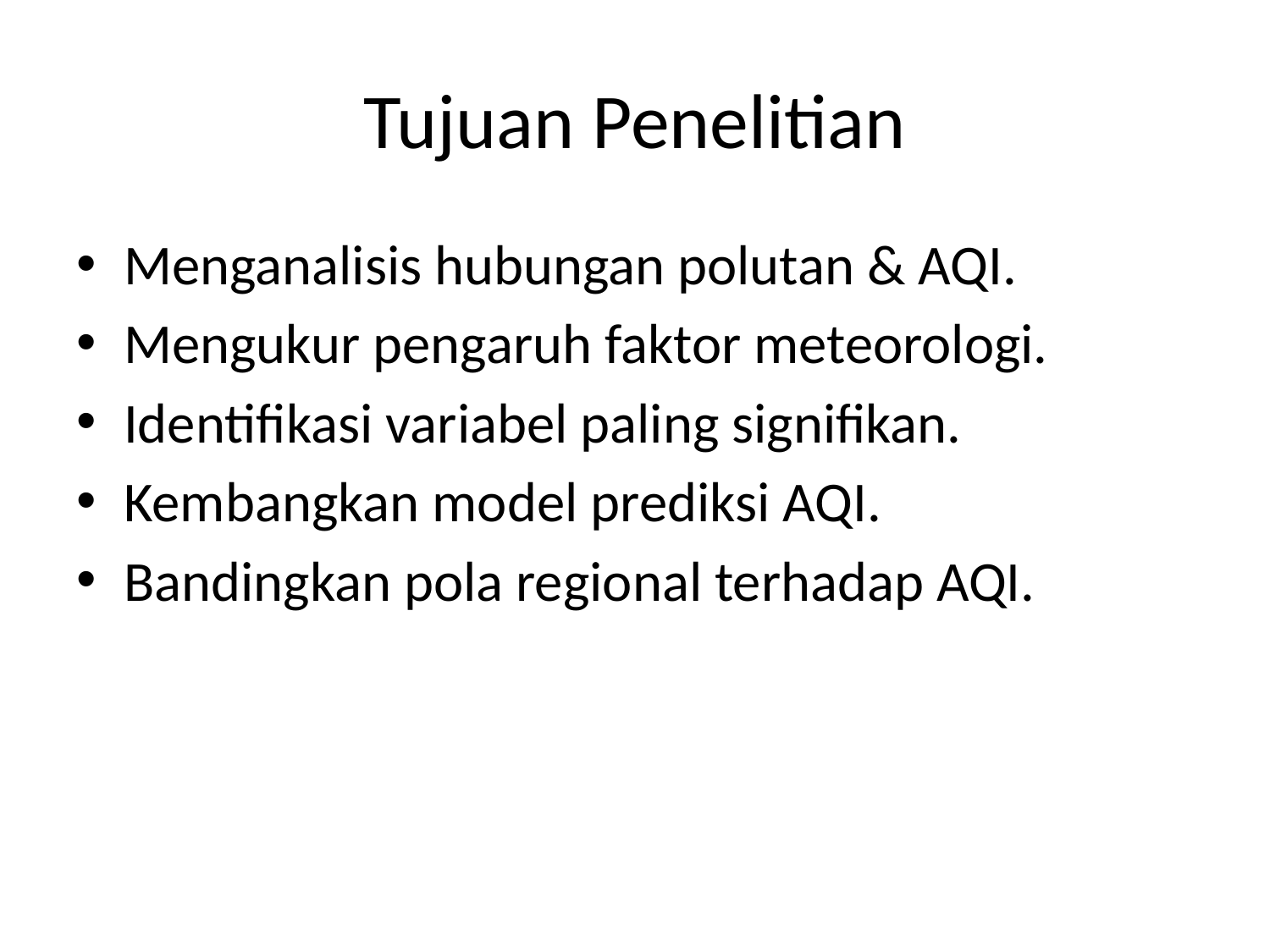

# Tujuan Penelitian
Menganalisis hubungan polutan & AQI.
Mengukur pengaruh faktor meteorologi.
Identifikasi variabel paling signifikan.
Kembangkan model prediksi AQI.
Bandingkan pola regional terhadap AQI.